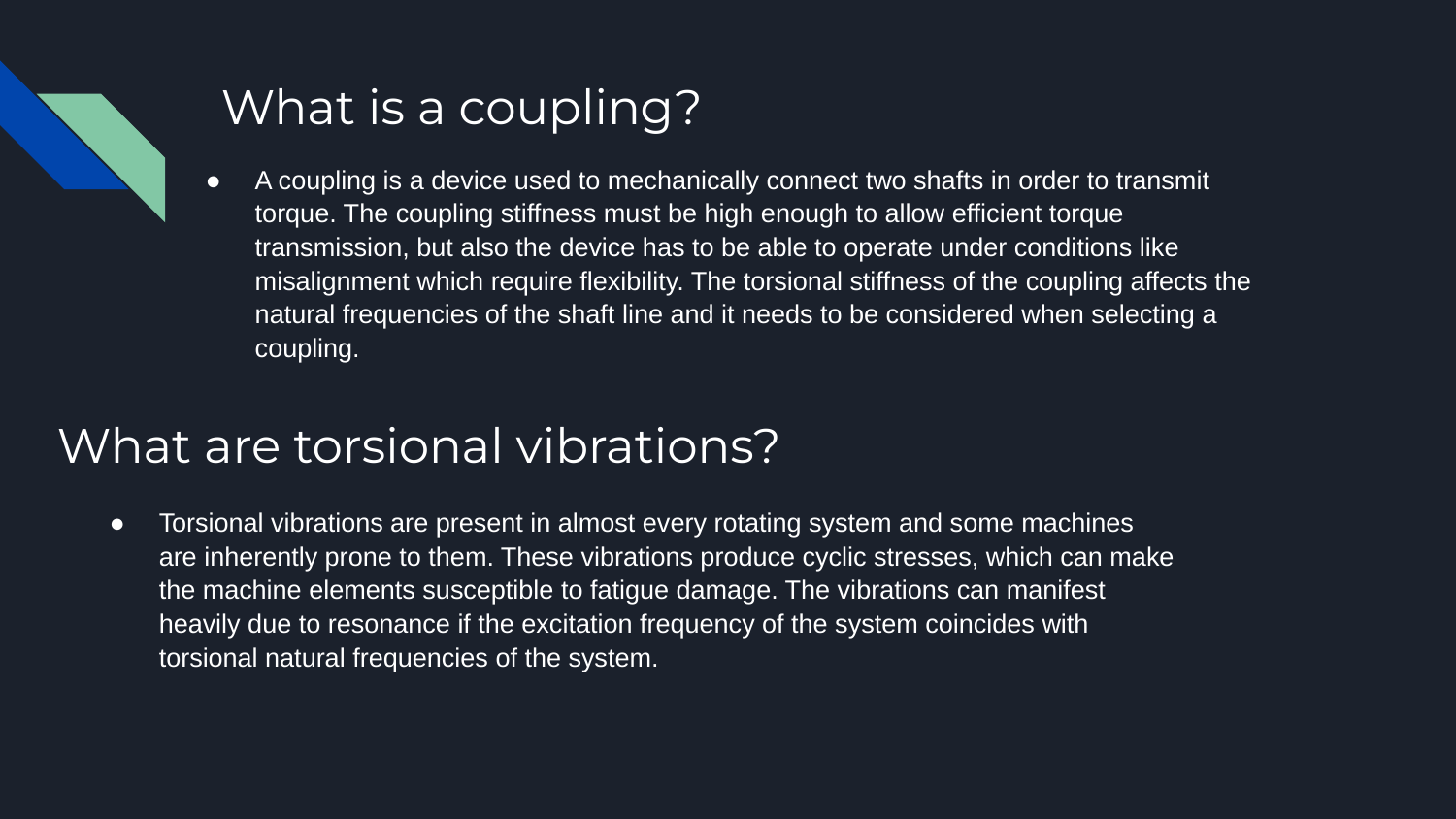

# What is a coupling?
A coupling is a device used to mechanically connect two shafts in order to transmit torque. The coupling stiffness must be high enough to allow efficient torque transmission, but also the device has to be able to operate under conditions like misalignment which require flexibility. The torsional stiffness of the coupling affects the natural frequencies of the shaft line and it needs to be considered when selecting a coupling.

What are torsional vibrations?
Torsional vibrations are present in almost every rotating system and some machines are inherently prone to them. These vibrations produce cyclic stresses, which can make the machine elements susceptible to fatigue damage. The vibrations can manifest heavily due to resonance if the excitation frequency of the system coincides with torsional natural frequencies of the system.